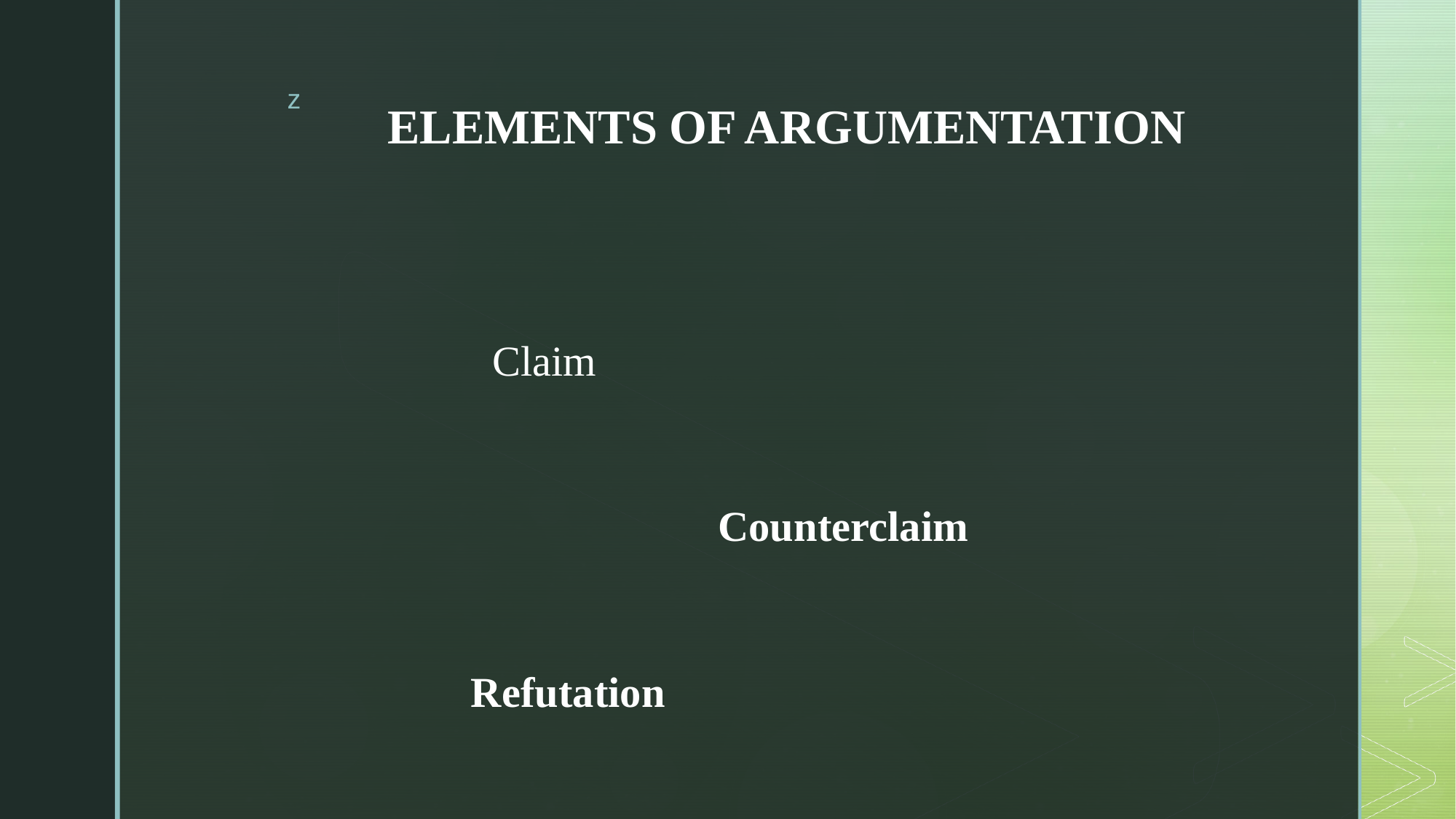

# ELEMENTS OF ARGUMENTATION

              Claim

                                   Counterclaim

            Refutation